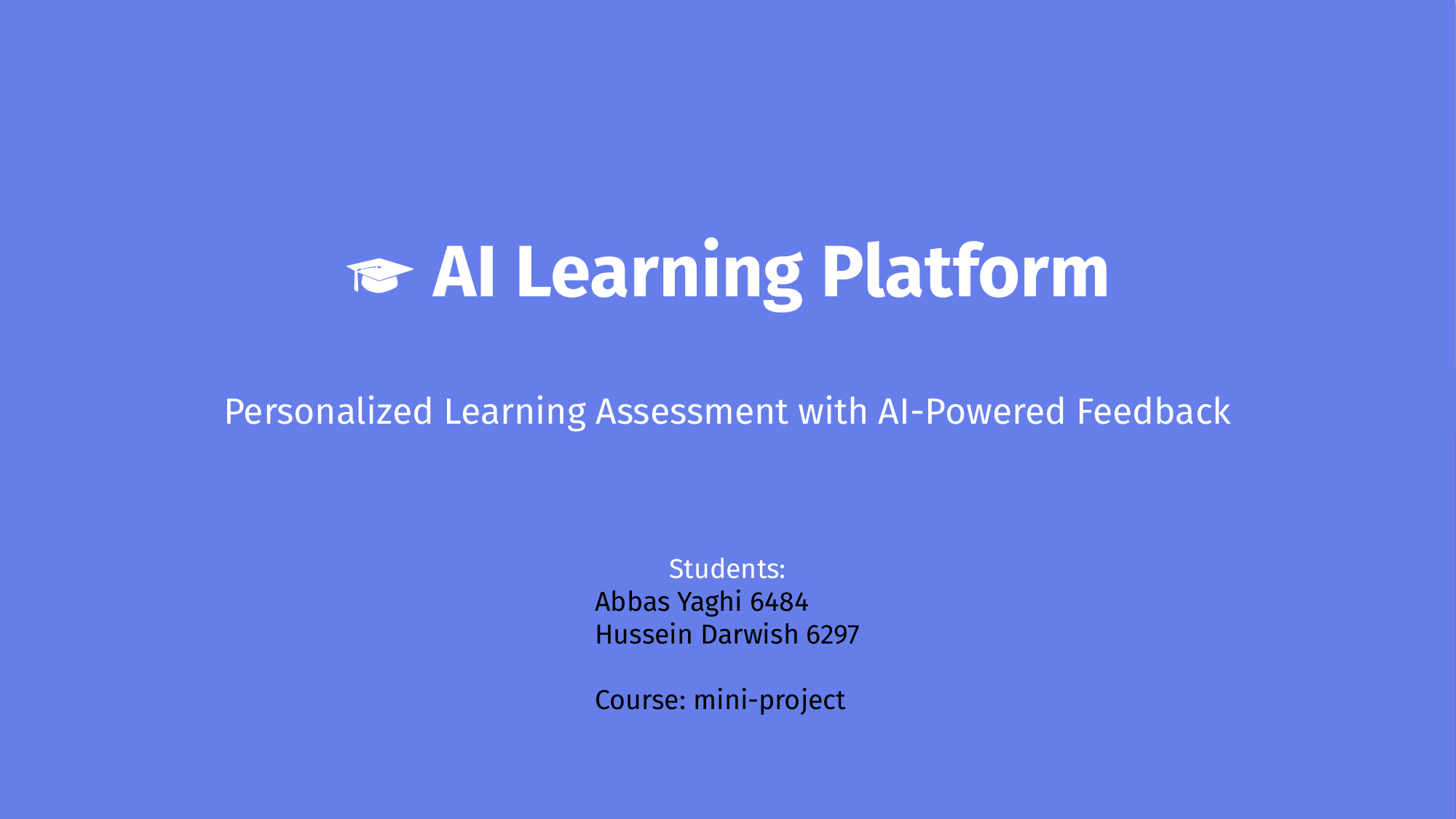

🎓 AI Learning Platform
Personalized Learning Assessment with AI-Powered Feedback
Students:
Abbas Yaghi 6484
Hussein Darwish 6297

Course: mini-project